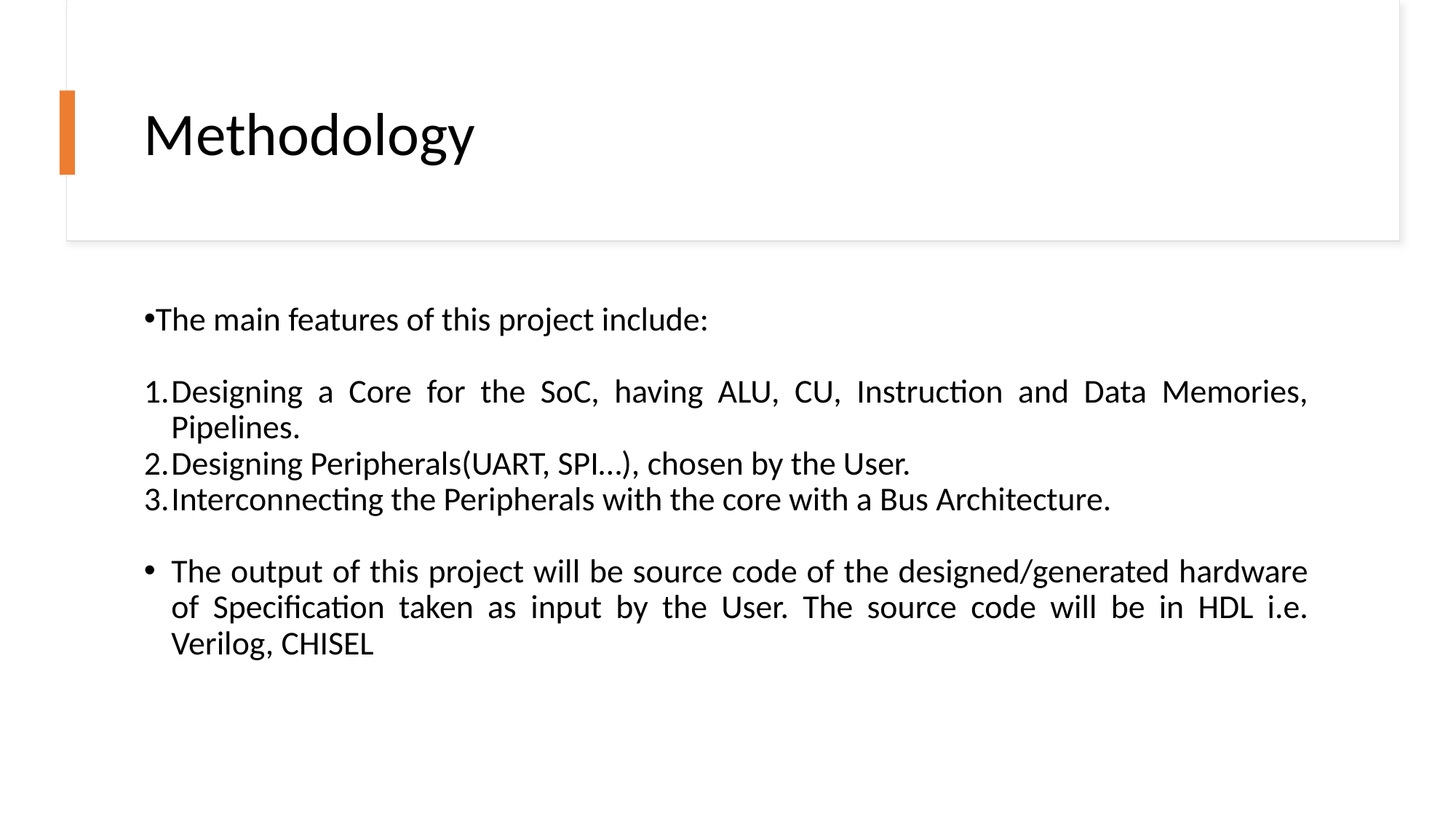

# Methodology

The main features of this project include:

Designing a Core for the SoC, having ALU, CU, Instruction and Data Memories, Pipelines.
Designing Peripherals(UART, SPI…), chosen by the User.
Interconnecting the Peripherals with the core with a Bus Architecture.

The output of this project will be source code of the designed/generated hardware of Specification taken as input by the User. The source code will be in HDL i.e. Verilog, CHISEL
17